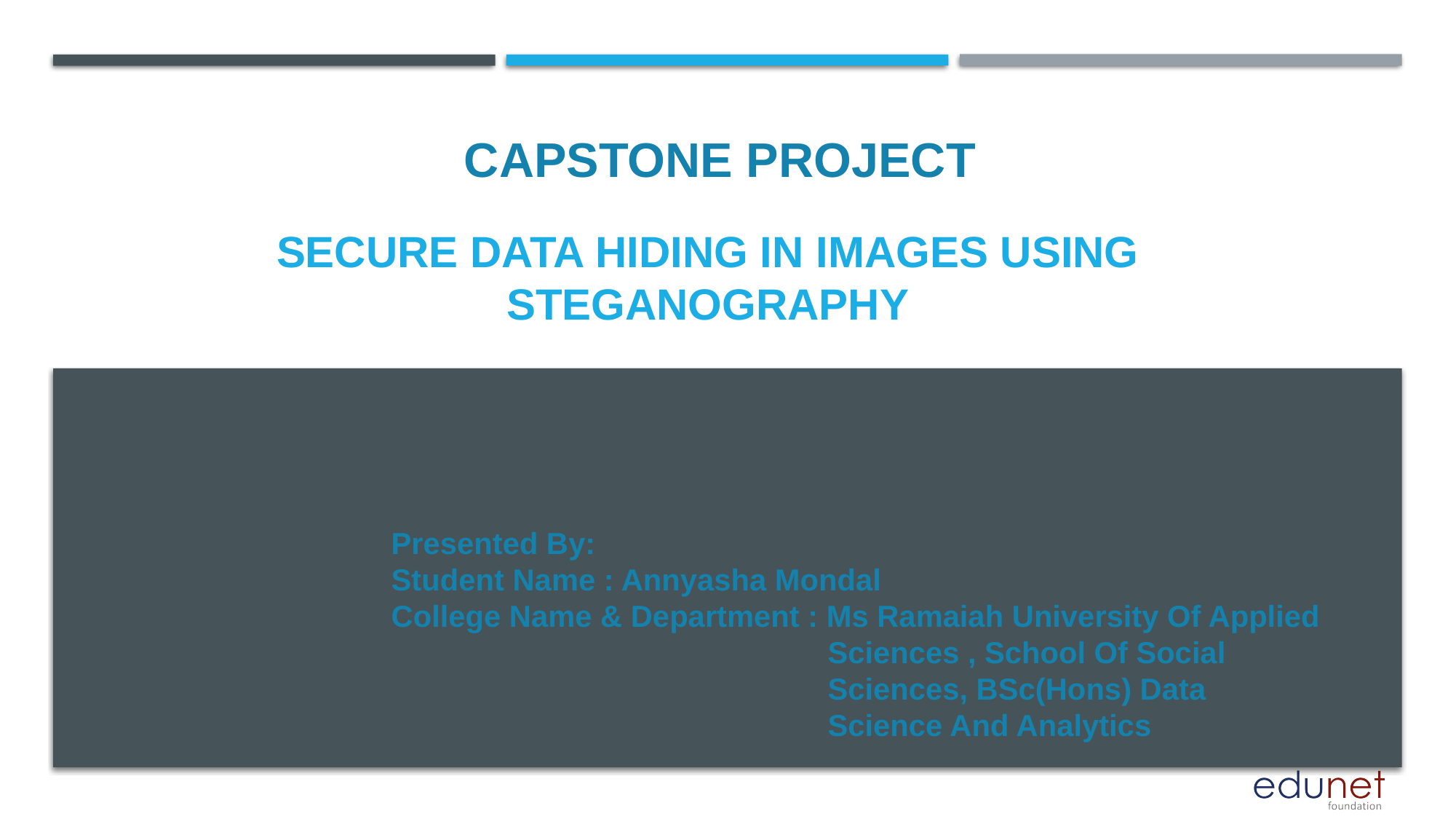

CAPSTONE PROJECT
# Secure data hiding in images using steganography
Presented By:
Student Name : Annyasha Mondal
College Name & Department : Ms Ramaiah University Of Applied 				Sciences , School Of Social 					Sciences, BSc(Hons) Data 					Science And Analytics